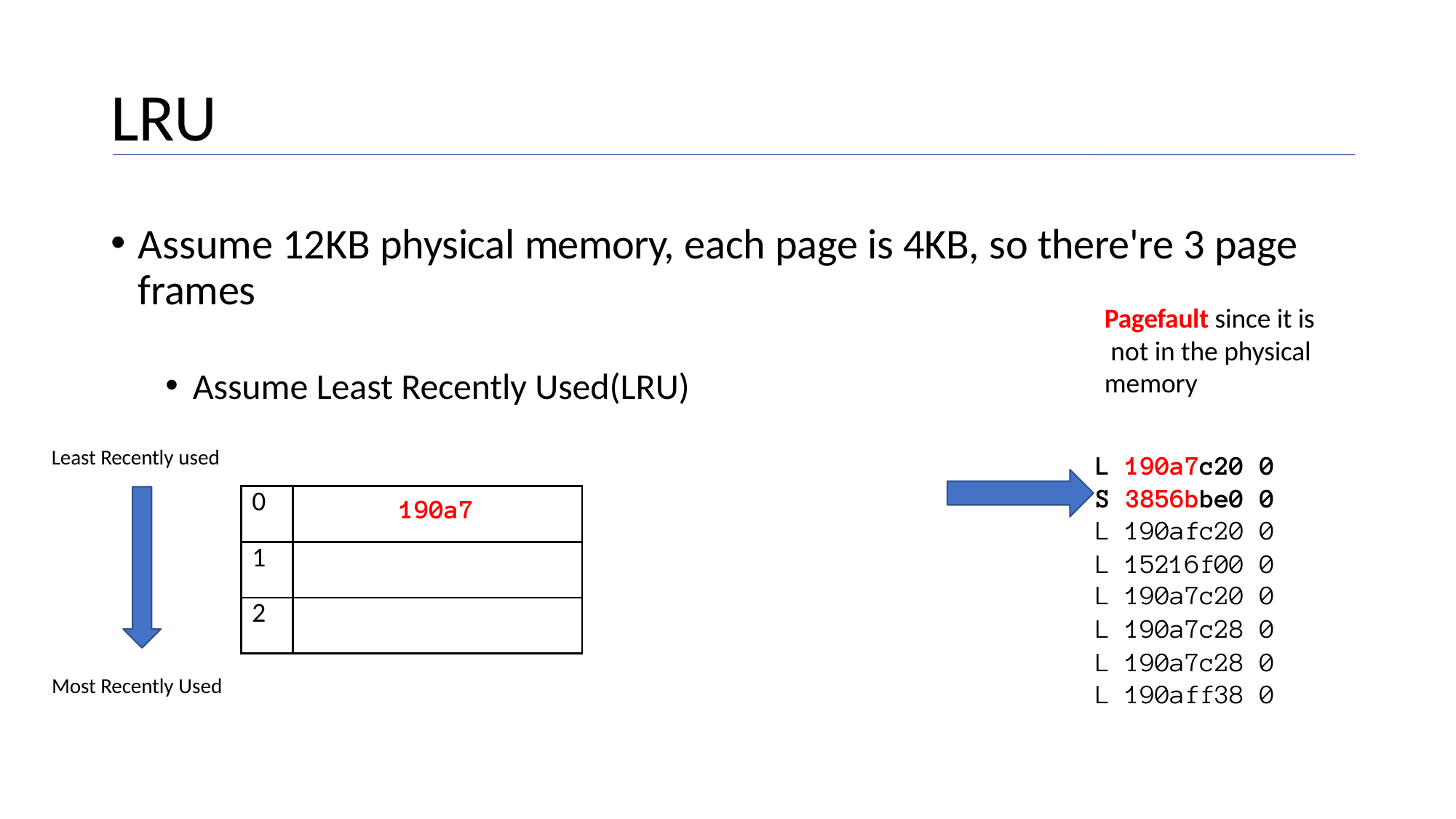

LRU

Assume 12KB physical memory, each page is 4KB, so there're 3 page  frames
Pagefault since it is  not in the physical  memory
Assume Least Recently Used(LRU)
Least Recently used
| L | 190a7c20 | 0 |
| --- | --- | --- |
| S | 3856bbe0 | 0 |
| L | 190afc20 | 0 |
| L | 15216f00 | 0 |
| L | 190a7c20 | 0 |
| L | 190a7c28 | 0 |
| L | 190a7c28 | 0 |
| L | 190aff38 | 0 |

| 0 | 190a7 |
| --- | --- |
| 1 |  |
| 2 |  |

Most Recently Used